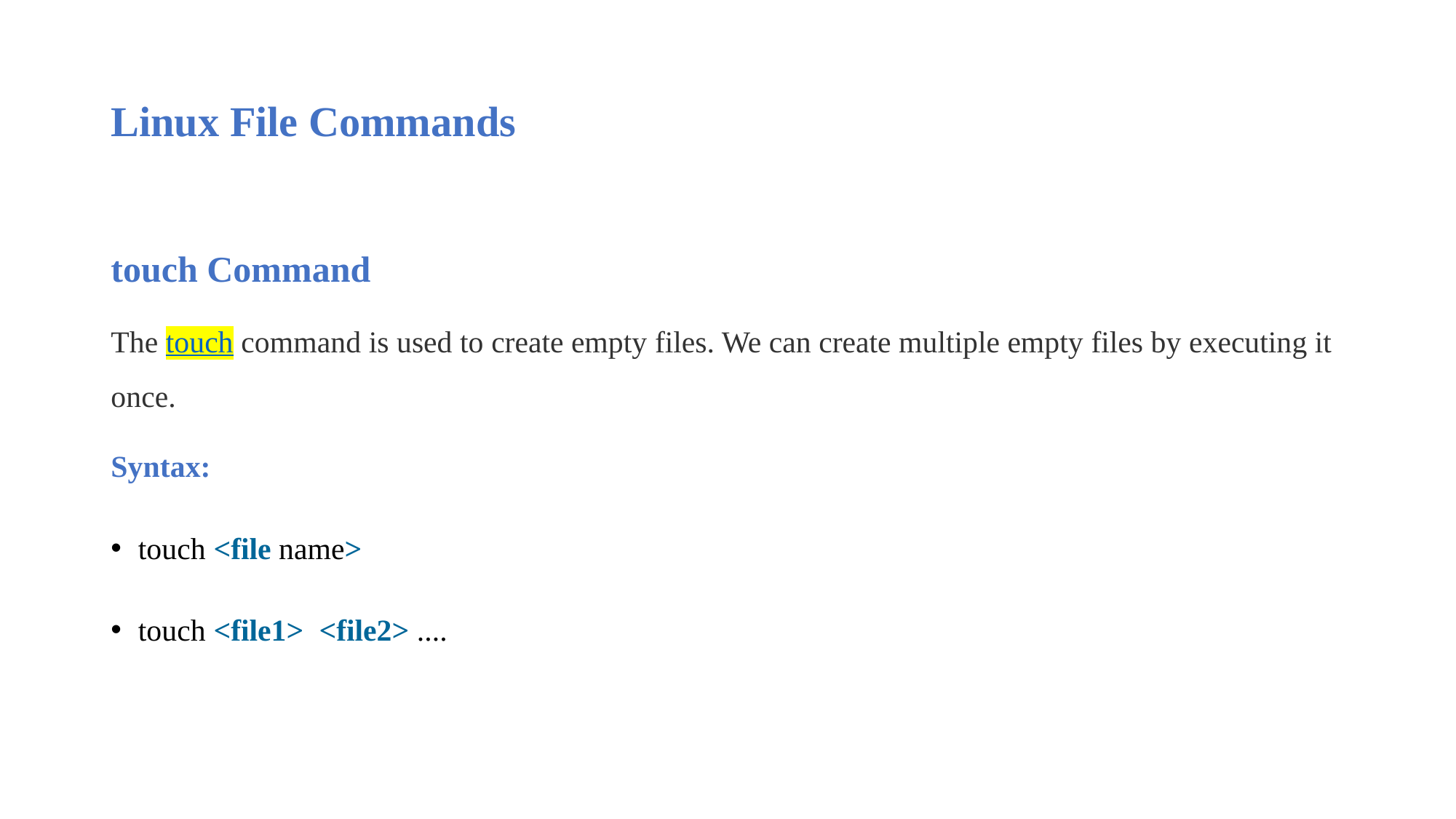

# Linux File Commands
touch Command
The touch command is used to create empty files. We can create multiple empty files by executing it once.
Syntax:
touch <file name>
touch <file1>  <file2> ....